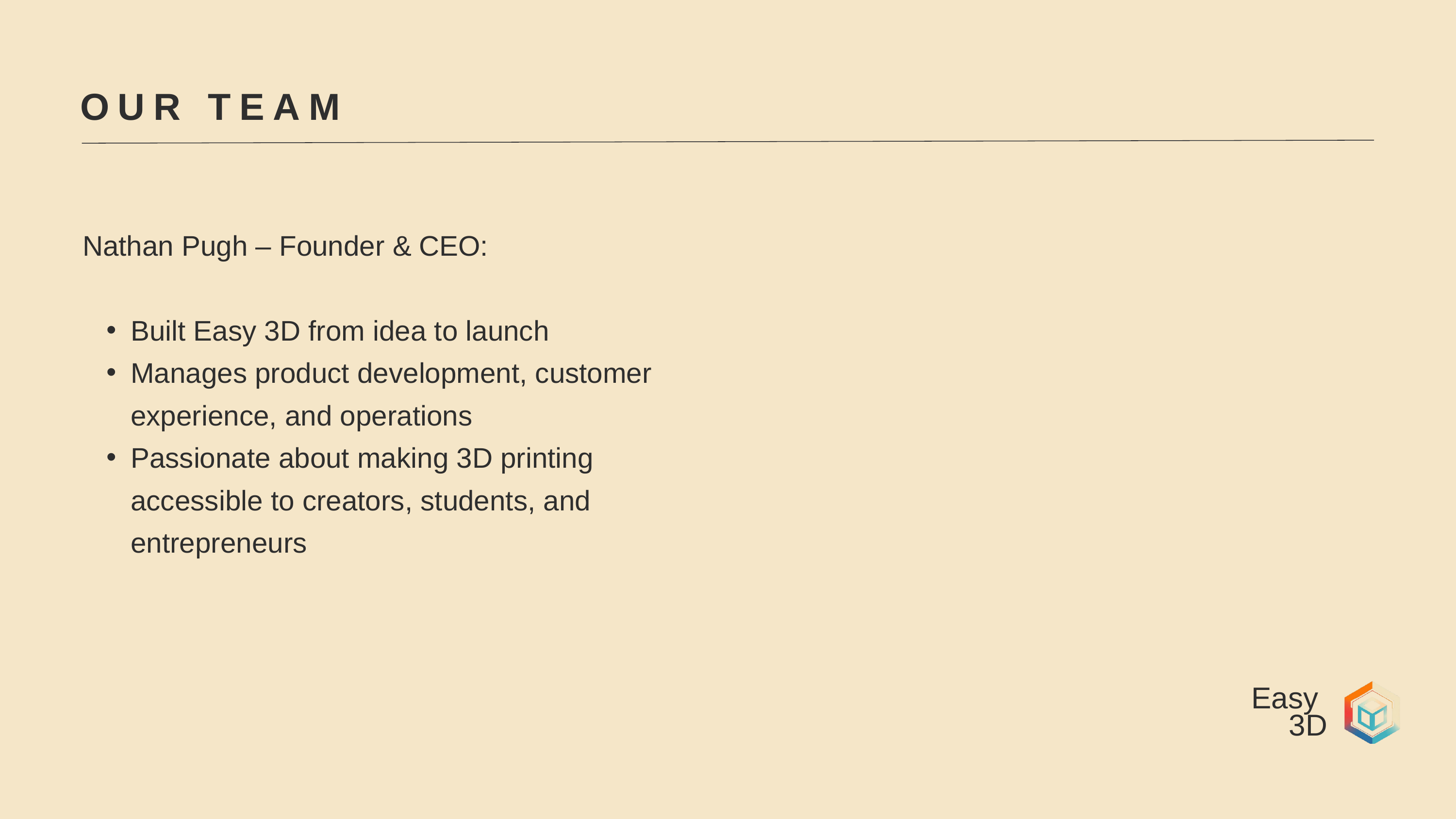

OUR TEAM

Nathan Pugh – Founder & CEO:

Built Easy 3D from idea to launch
Manages product development, customer experience, and operations
Passionate about making 3D printing accessible to creators, students, and entrepreneurs

Easy
3D